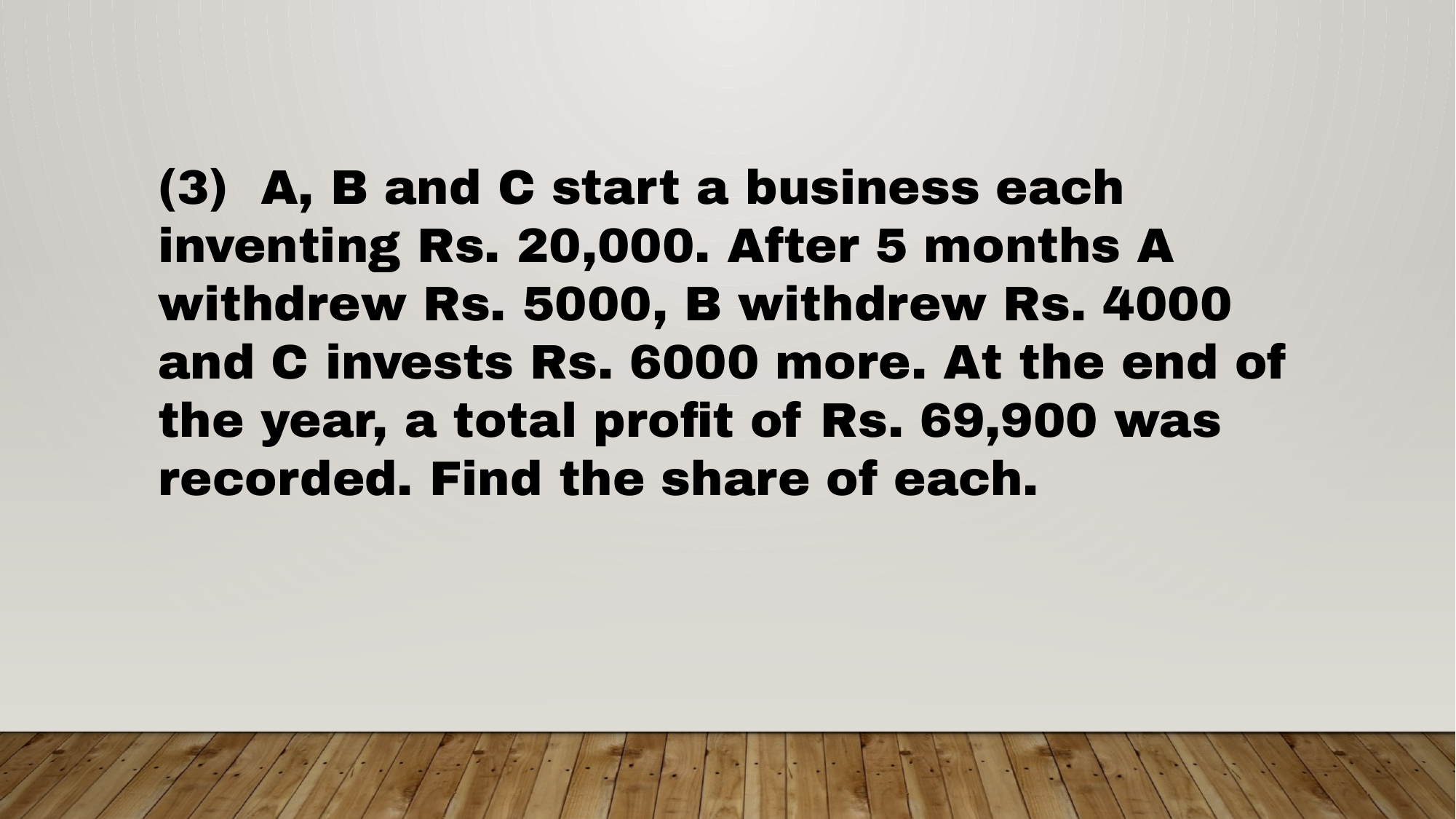

(3)  A, B and C start a business each inventing Rs. 20,000. After 5 months A withdrew Rs. 5000, B withdrew Rs. 4000 and C invests Rs. 6000 more. At the end of the year, a total profit of Rs. 69,900 was recorded. Find the share of each.